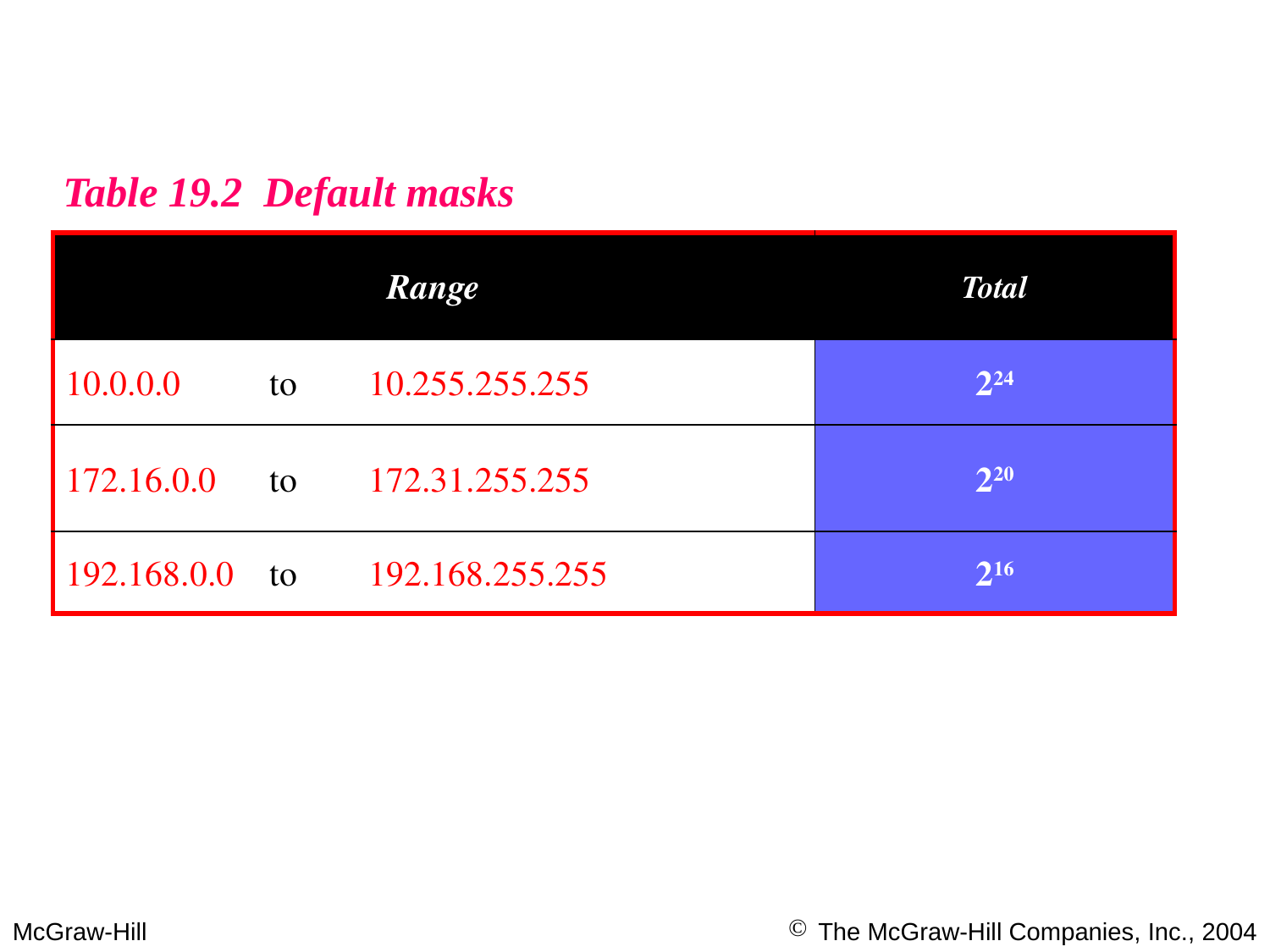

Table 19.2  Default masks
| Range | Total |
| --- | --- |
| 10.0.0.0 to 10.255.255.255 | 224 |
| 172.16.0.0 to 172.31.255.255 | 220 |
| 192.168.0.0 to 192.168.255.255 | 216 |